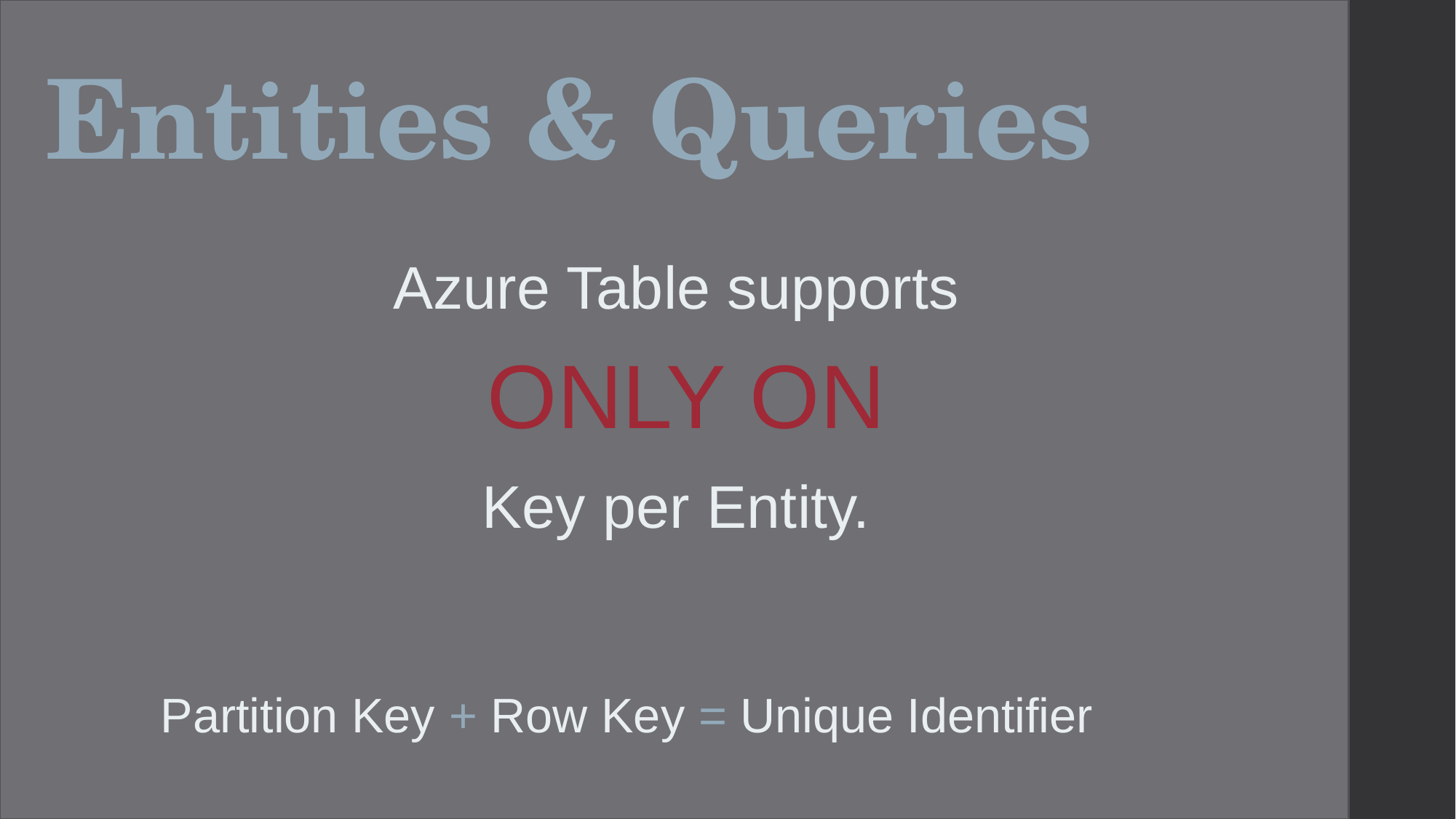

# Entities & Queries
Azure Table supports
ONLY ON
Key per Entity.
Partition Key + Row Key = Unique Identifier